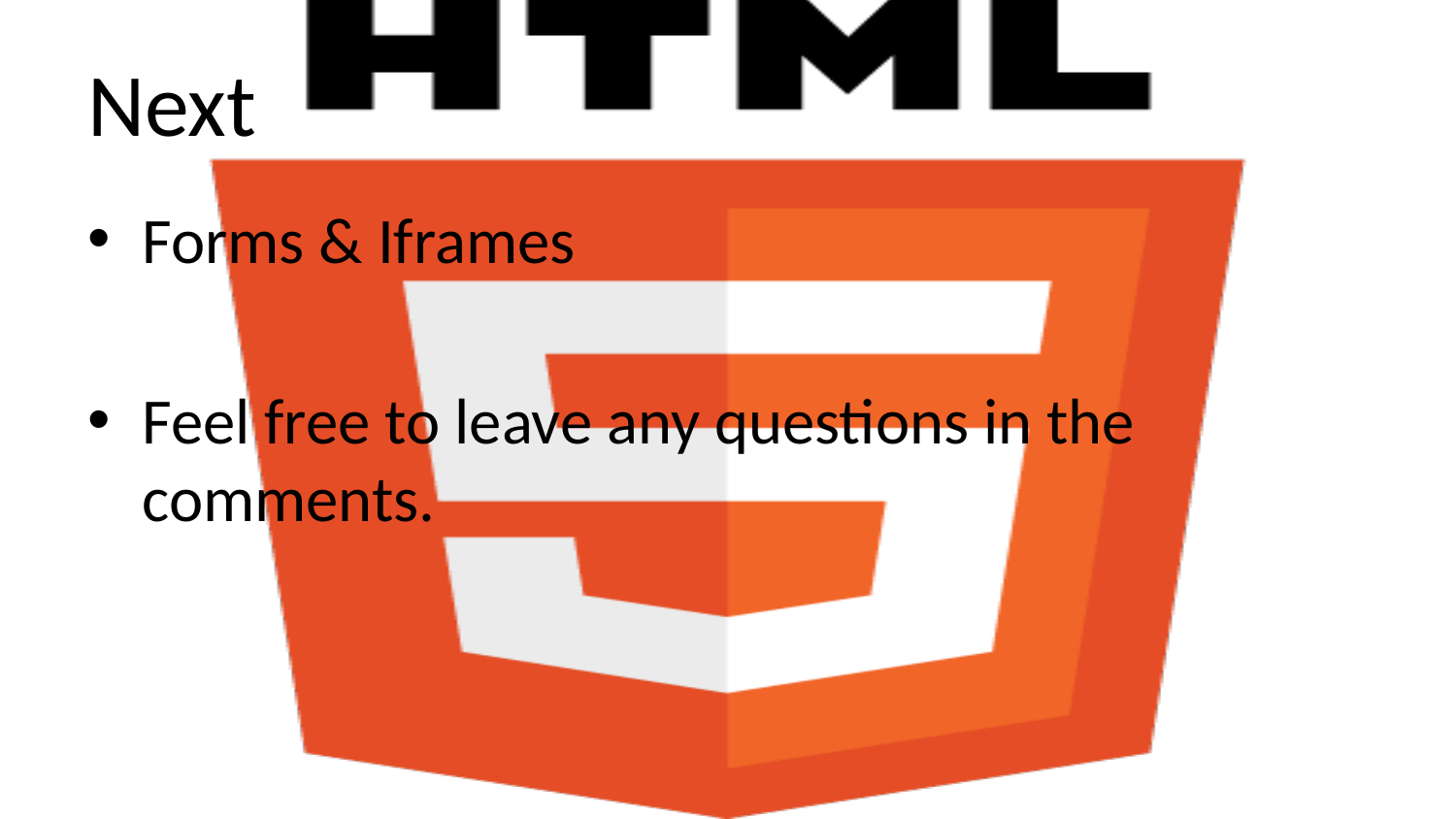

# Next
Forms & Iframes

Feel free to leave any questions in the comments.